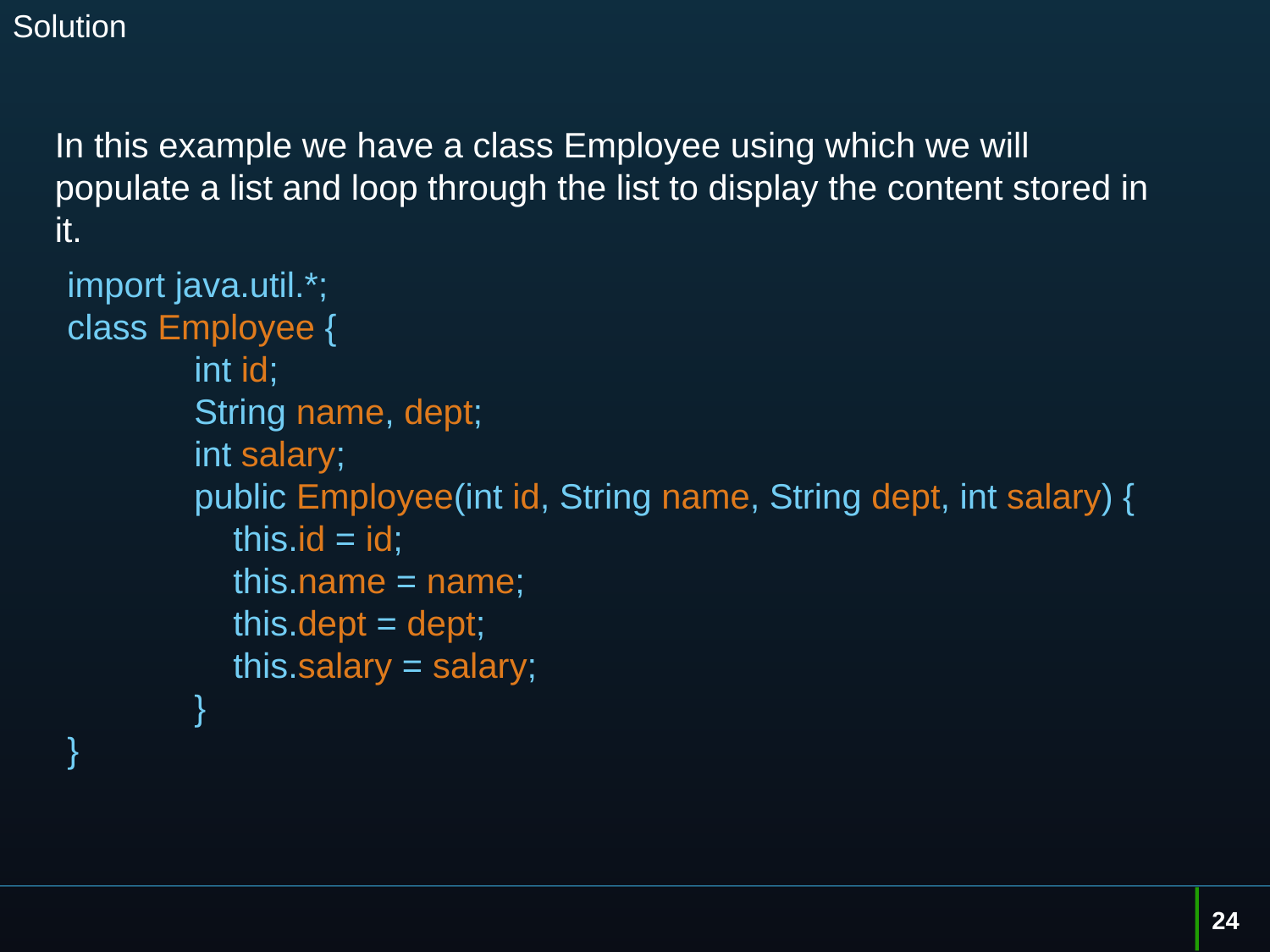

# Solution
In this example we have a class Employee using which we will populate a list and loop through the list to display the content stored in it.
import java.util.*;
class Employee {
	int id;
	String name, dept;
	int salary;
	public Employee(int id, String name, String dept, int salary) {
	    this.id = id;
	    this.name = name;
	    this.dept = dept;
	    this.salary = salary;
	}
}
24